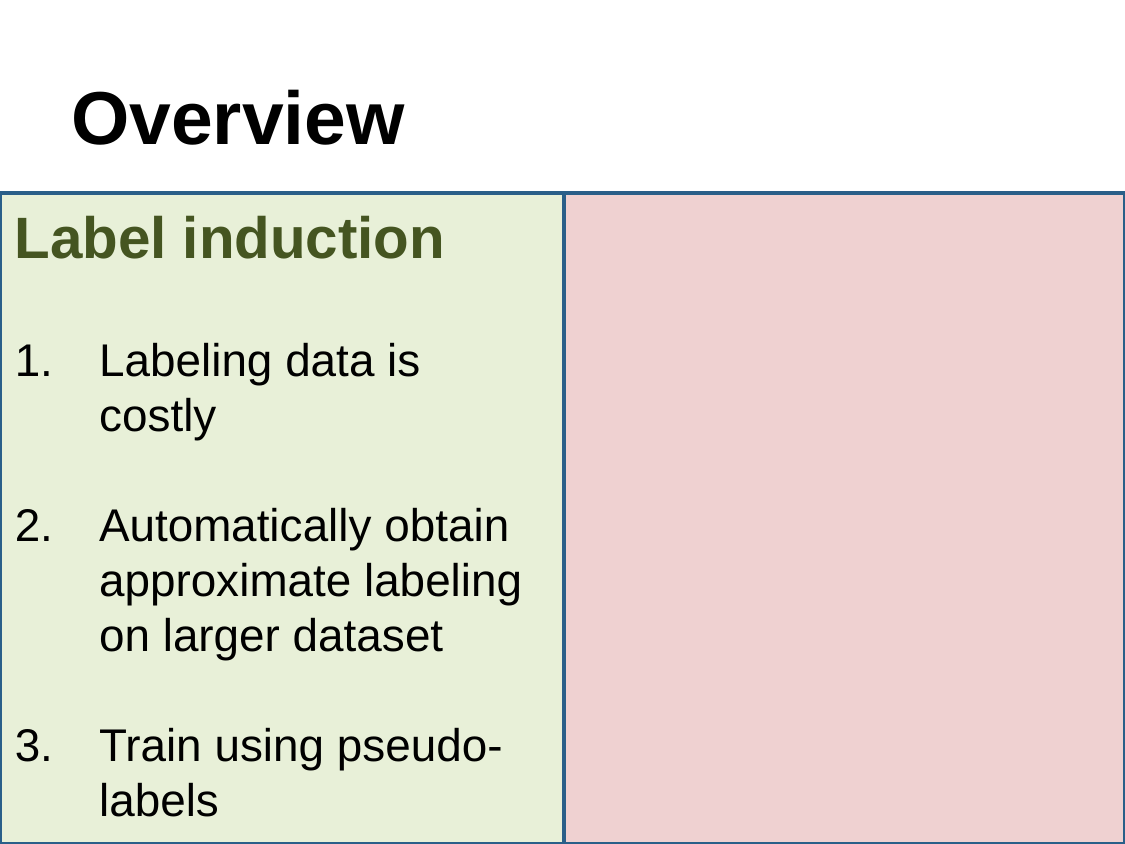

# Overview
Label induction

Labeling data is costly

Automatically obtain approximate labeling on larger dataset

Train using pseudo-labels